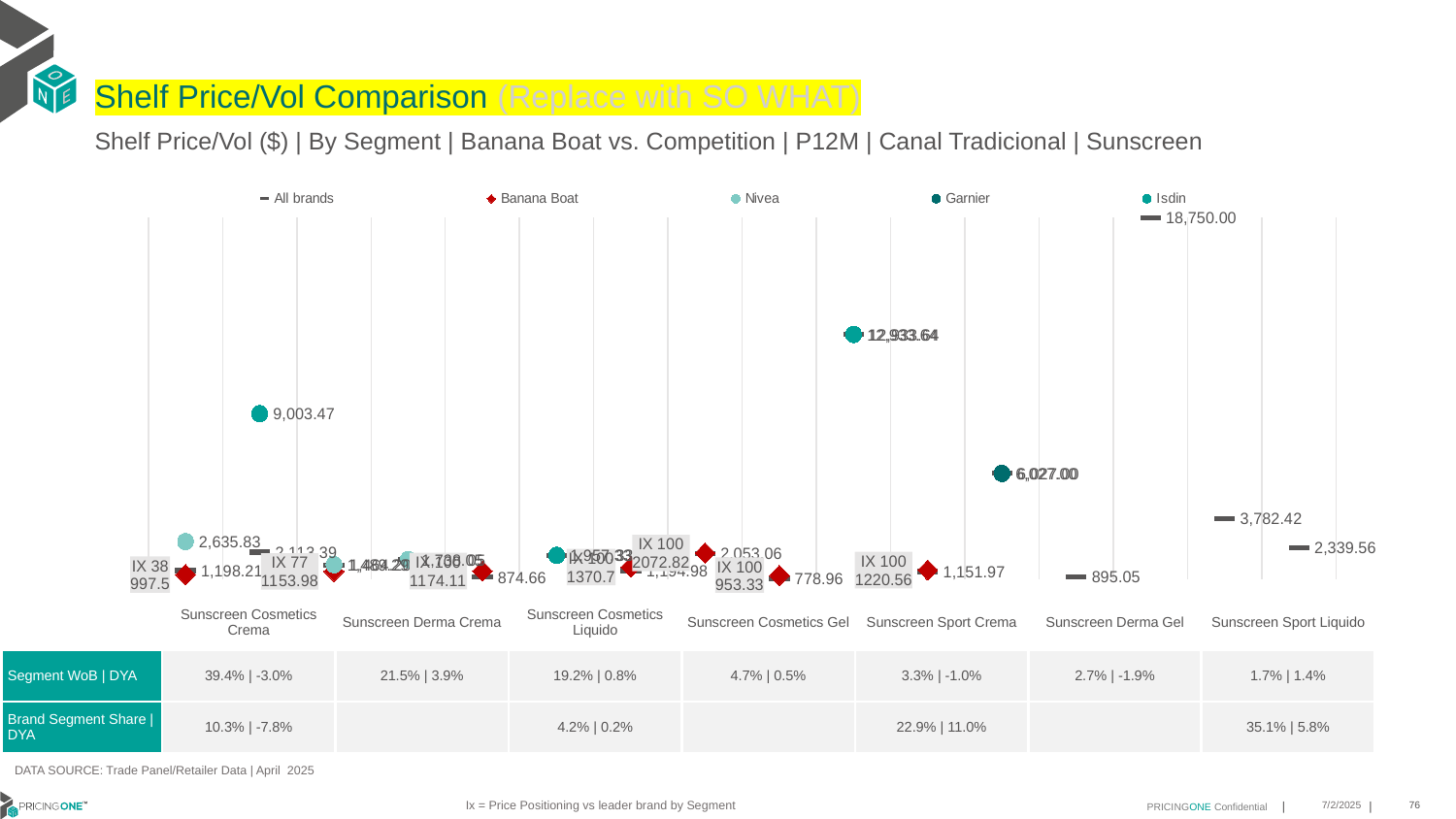

# Shelf Price/Vol Comparison (Replace with SO WHAT)
Shelf Price/Vol ($) | By Segment | Banana Boat vs. Competition | P12M | Canal Tradicional | Sunscreen

### Chart

| Category | All brands | Banana Boat | Nivea | Garnier | Isdin |
|---|---|---|---|---|---|
| IX 38 | 1198.21 | 997.5 | 2635.83 | None | None |
| None | 2113.39 | None | None | None | 9003.47 |
| IX 77 | 1464.2 | 1153.98 | 1489.29 | None | None |
| None | 1738.05 | None | 1738.05 | None | None |
| IX 100 | 874.66 | 1174.11 | None | None | None |
| None | 1957.33 | None | None | None | 1957.33 |
| IX 100 | 1194.98 | 1370.7 | None | None | None |
| IX 100 | 2053.06 | 2072.82 | None | None | None |
| IX 100 | 778.96 | 953.33 | None | None | None |
| None | 12933.64 | None | None | None | 12933.64 |
| IX 100 | 1151.97 | 1220.56 | None | None | None |
| None | 6027.0 | None | None | 6027.0 | None |
| None | 895.05 | None | None | None | None |
| None | 18750.0 | None | None | None | None |
| None | 3782.42 | None | None | None | None |
| None | 2339.56 | None | None | None | None |
|  | Sunscreen Cosmetics Crema | Sunscreen Derma Crema | Sunscreen Cosmetics Liquido | Sunscreen Cosmetics Gel | Sunscreen Sport Crema | Sunscreen Derma Gel | Sunscreen Sport Liquido |
| --- | --- | --- | --- | --- | --- | --- | --- |
| Segment WoB | DYA | 39.4% | -3.0% | 21.5% | 3.9% | 19.2% | 0.8% | 4.7% | 0.5% | 3.3% | -1.0% | 2.7% | -1.9% | 1.7% | 1.4% |
| Brand Segment Share | DYA | 10.3% | -7.8% |  | 4.2% | 0.2% |  | 22.9% | 11.0% |  | 35.1% | 5.8% |
DATA SOURCE: Trade Panel/Retailer Data | April  2025
Ix = Price Positioning vs leader brand by Segment
7/2/2025
76